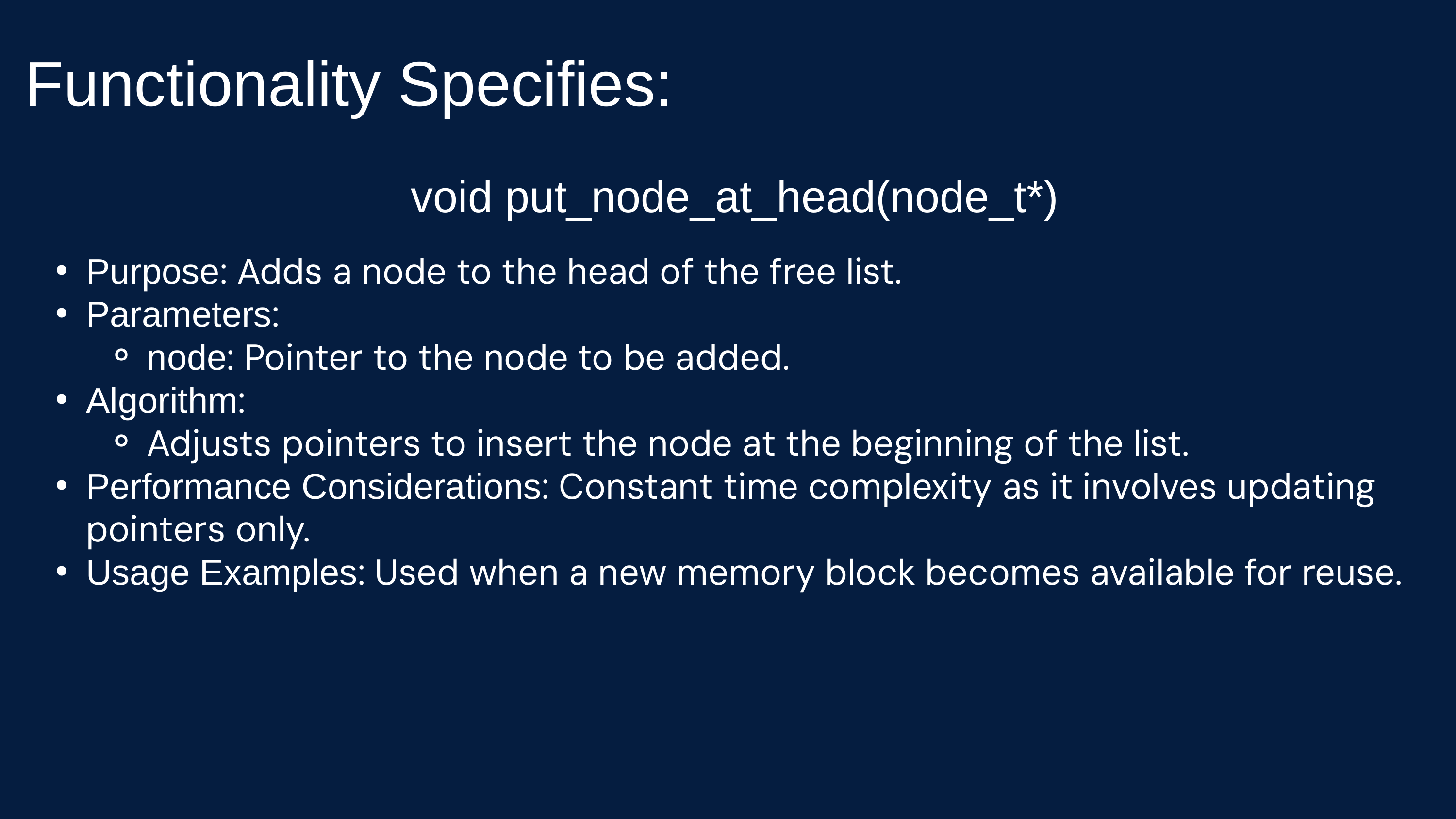

Functionality Specifies:
void put_node_at_head(node_t*)
Purpose: Adds a node to the head of the free list.
Parameters:
node: Pointer to the node to be added.
Algorithm:
Adjusts pointers to insert the node at the beginning of the list.
Performance Considerations: Constant time complexity as it involves updating pointers only.
Usage Examples: Used when a new memory block becomes available for reuse.